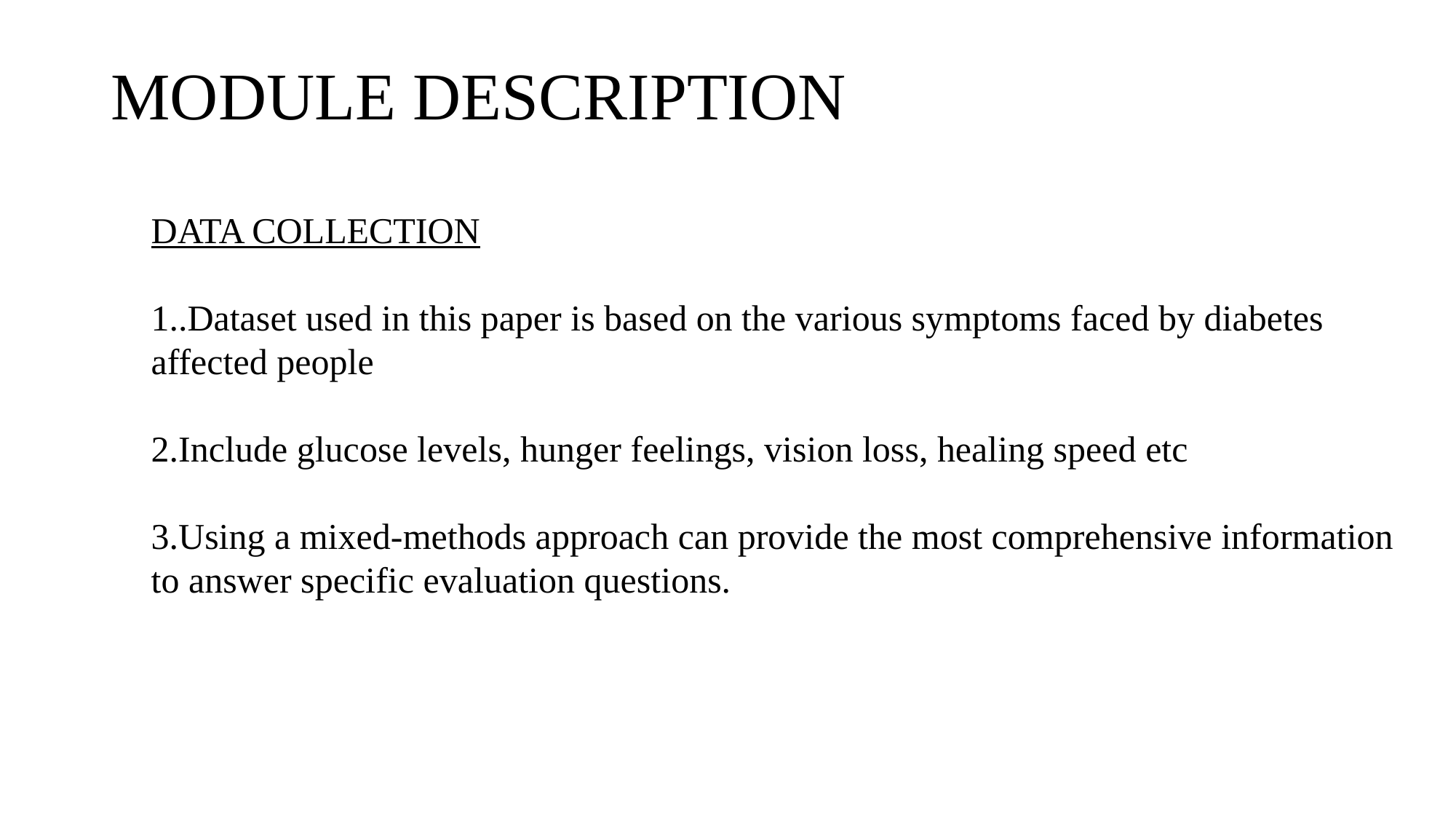

# MODULE DESCRIPTION
DATA COLLECTION

1..Dataset used in this paper is based on the various symptoms faced by diabetes affected people

2.Include glucose levels, hunger feelings, vision loss, healing speed etc

3.Using a mixed-methods approach can provide the most comprehensive information to answer specific evaluation questions.